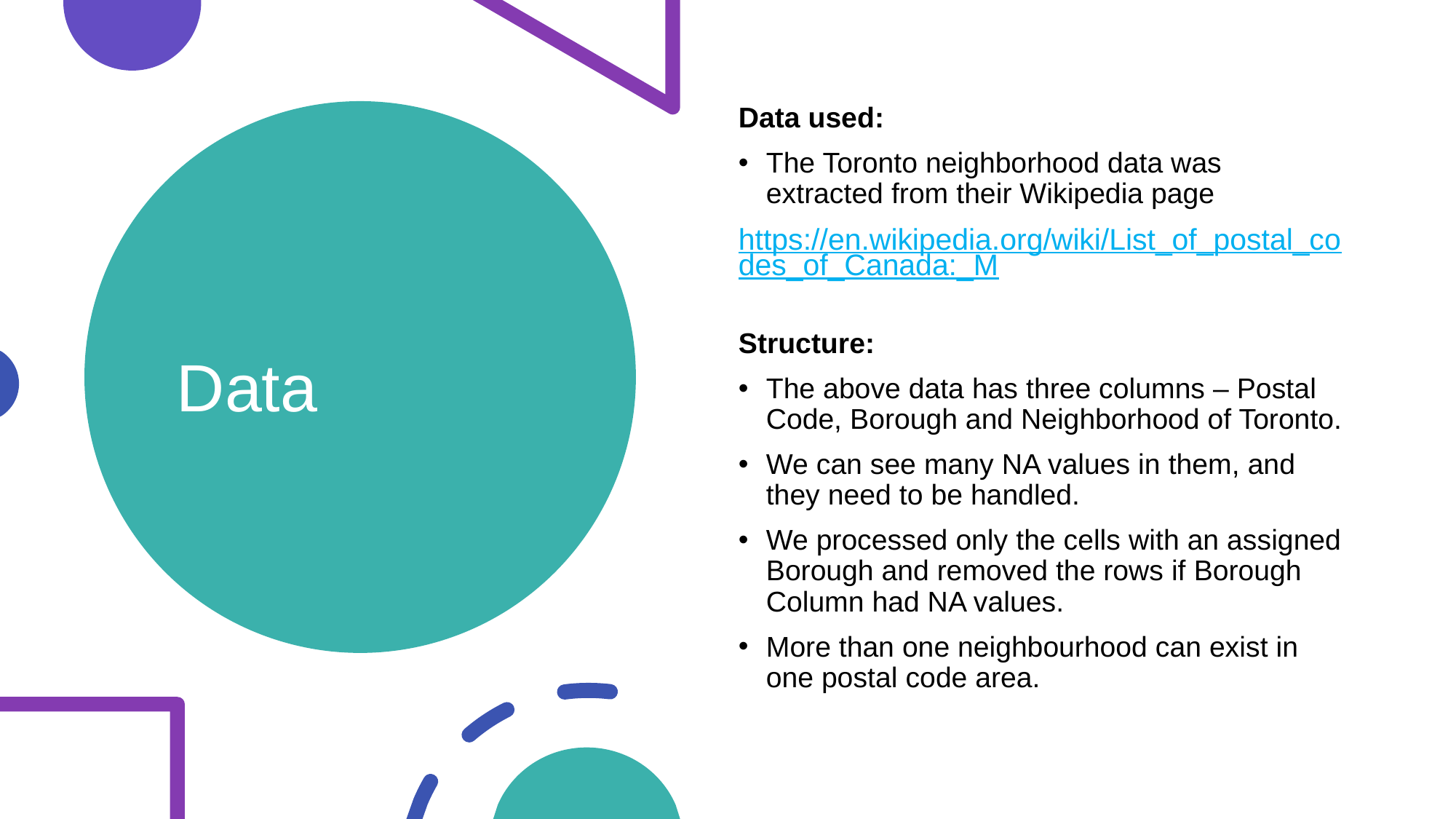

Data used:
The Toronto neighborhood data was extracted from their Wikipedia page
https://en.wikipedia.org/wiki/List_of_postal_codes_of_Canada:_M
Structure:
The above data has three columns – Postal Code, Borough and Neighborhood of Toronto.
We can see many NA values in them, and they need to be handled.
We processed only the cells with an assigned Borough and removed the rows if Borough Column had NA values.
More than one neighbourhood can exist in one postal code area.

# Data